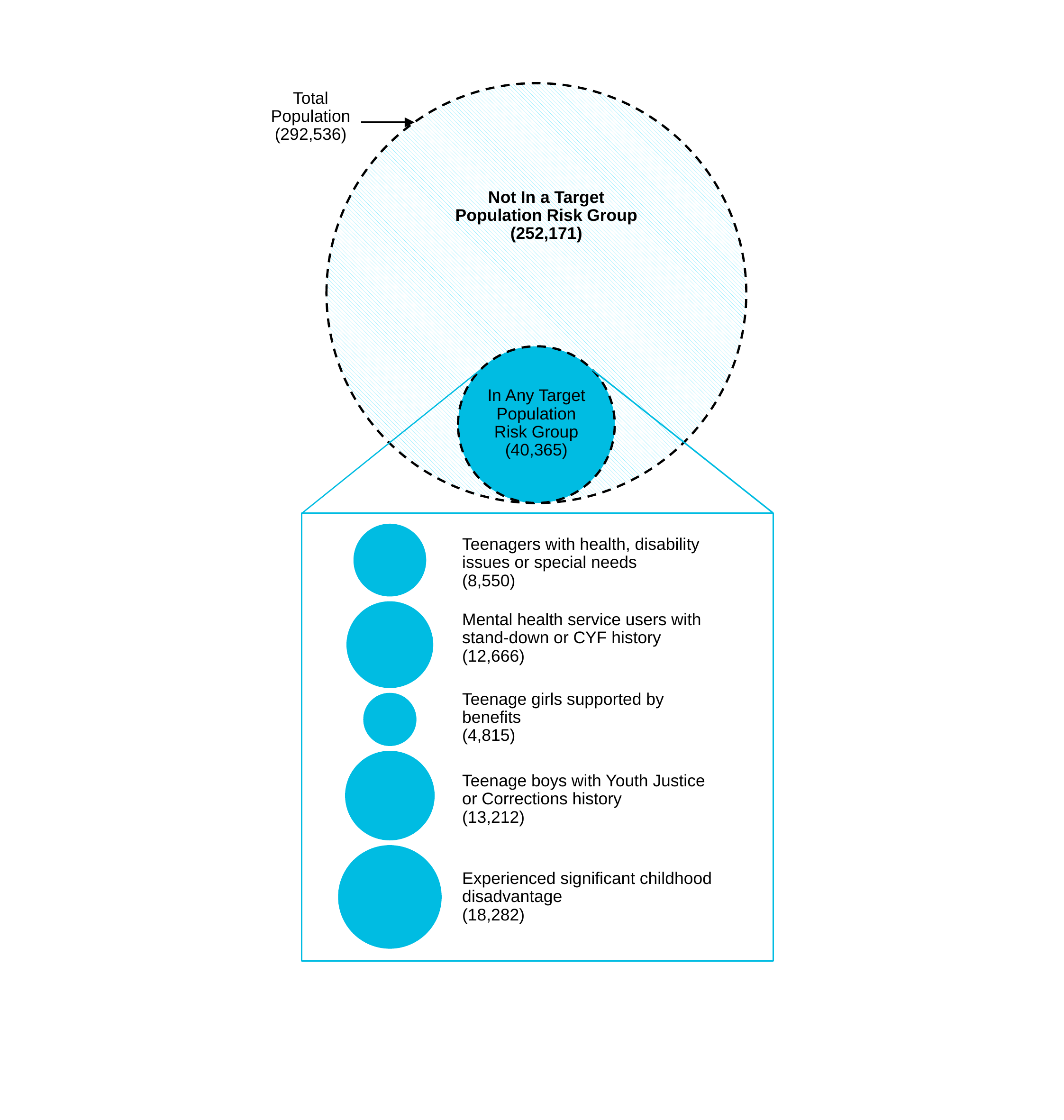

Total Population
(292,536)
Not In a Target Population Risk Group
(252,171)

In Any Target Population Risk Group
(40,365)

Teenagers with health, disability issues or special needs
(8,550)
Mental health service users with stand-down or CYF history
(12,666)
Teenage girls supported by benefits
(4,815)
Teenage boys with Youth Justice or Corrections history
(13,212)
Experienced significant childhood disadvantage
(18,282)